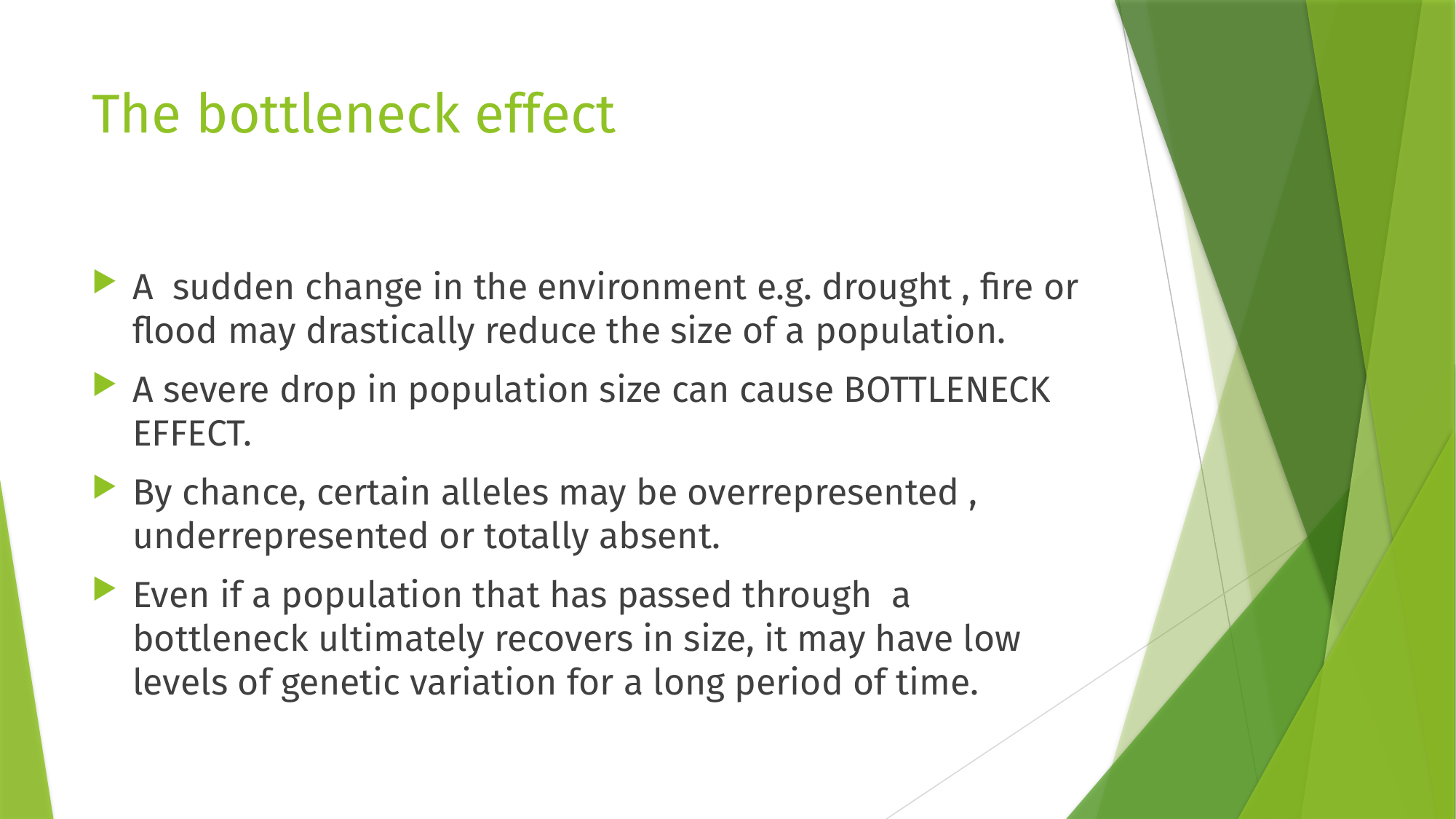

# The bottleneck effect
A  sudden change in the environment e.g. drought , fire or flood may drastically reduce the size of a population.
A severe drop in population size can cause BOTTLENECK EFFECT.
By chance, certain alleles may be overrepresented , underrepresented or totally absent.
Even if a population that has passed through  a bottleneck ultimately recovers in size, it may have low levels of genetic variation for a long period of time.